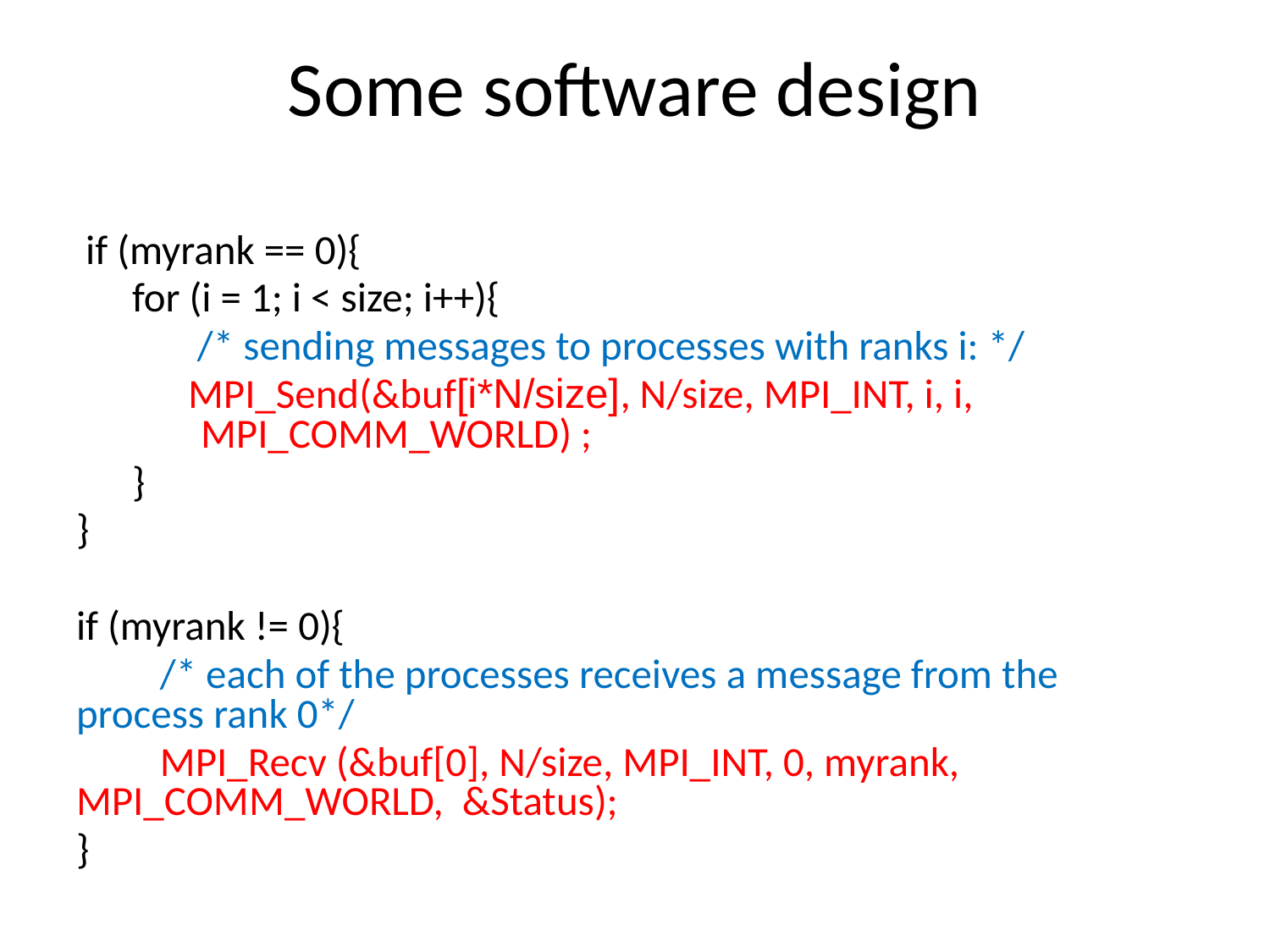

# Some software design
 if (myrank == 0){
      for (i = 1; i < size; i++){
             /* sending messages to processes with ranks i: */
            MPI_Send(&buf[i*N/size], N/size, MPI_INT, i, i, 	         					MPI_COMM_WORLD) ;
      }
}

if (myrank != 0){
         /* each of the processes receives a message from the process rank 0*/
         MPI_Recv (&buf[0], N/size, MPI_INT, 0, myrank,          				  MPI_COMM_WORLD,  &Status);
}